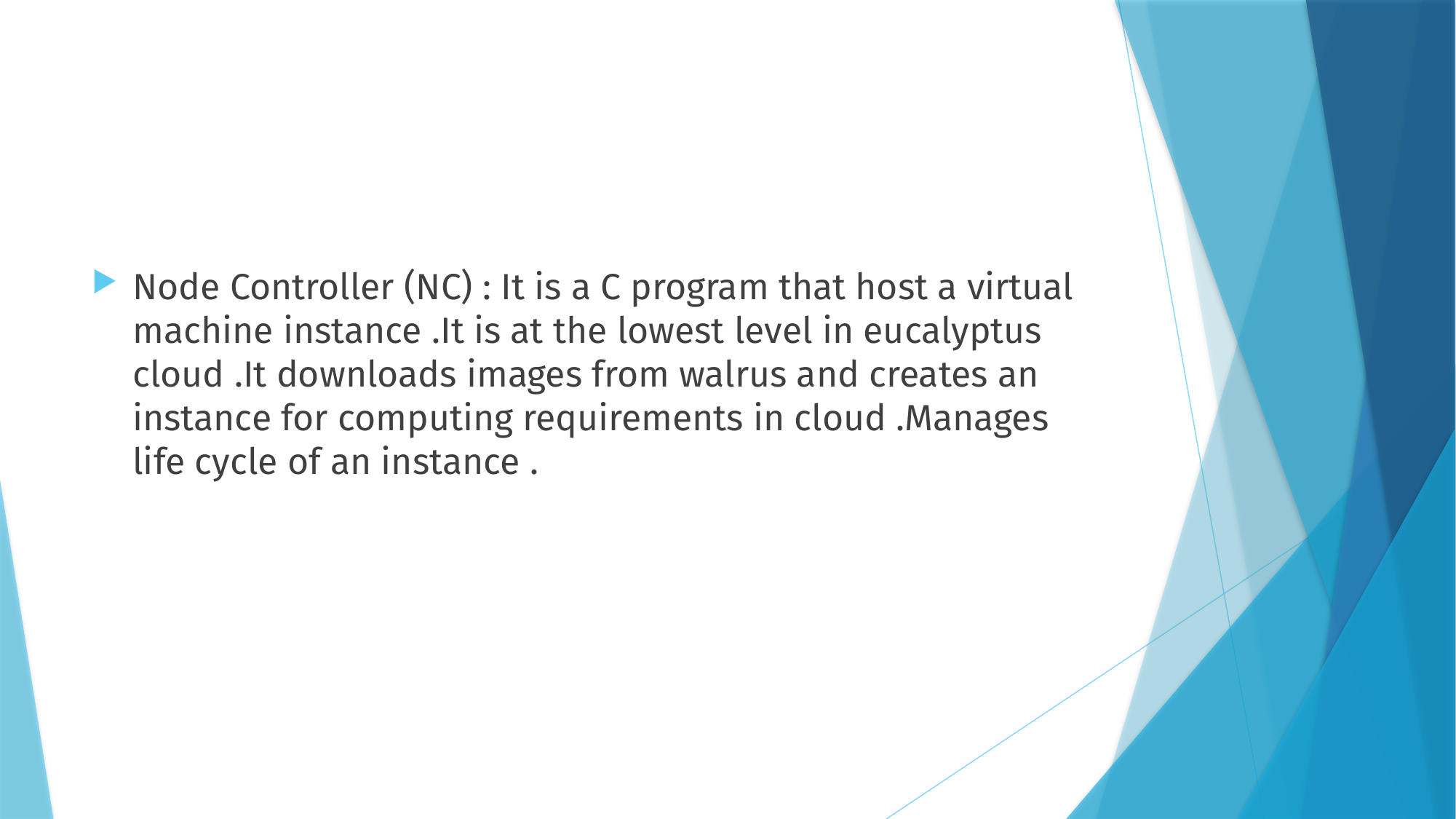

Node Controller (NC) : It is a C program that host a virtual machine instance .It is at the lowest level in eucalyptus cloud .It downloads images from walrus and creates an instance for computing requirements in cloud .Manages life cycle of an instance .